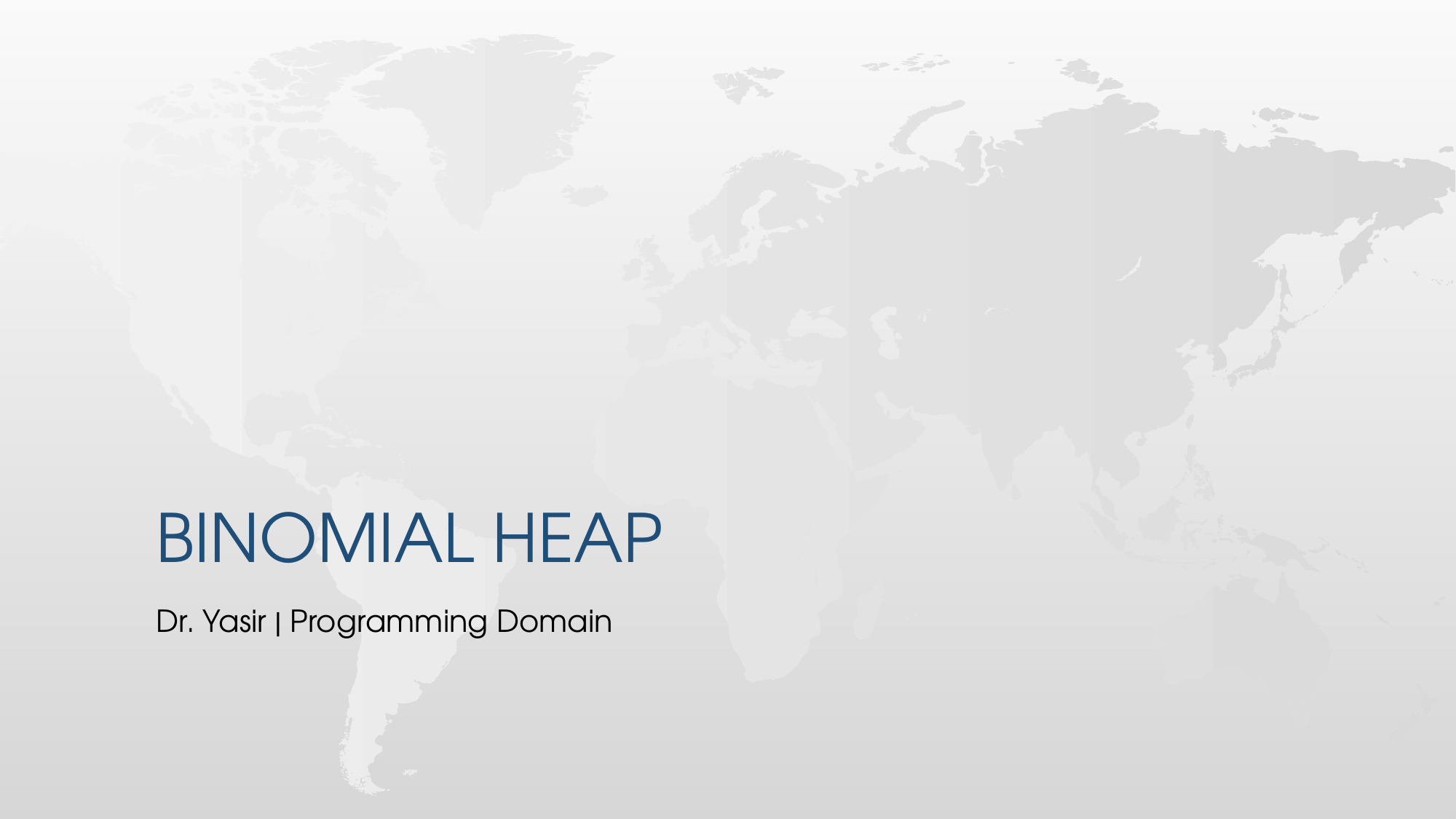

# Binomial heap
Dr. Yasir | Programming Domain